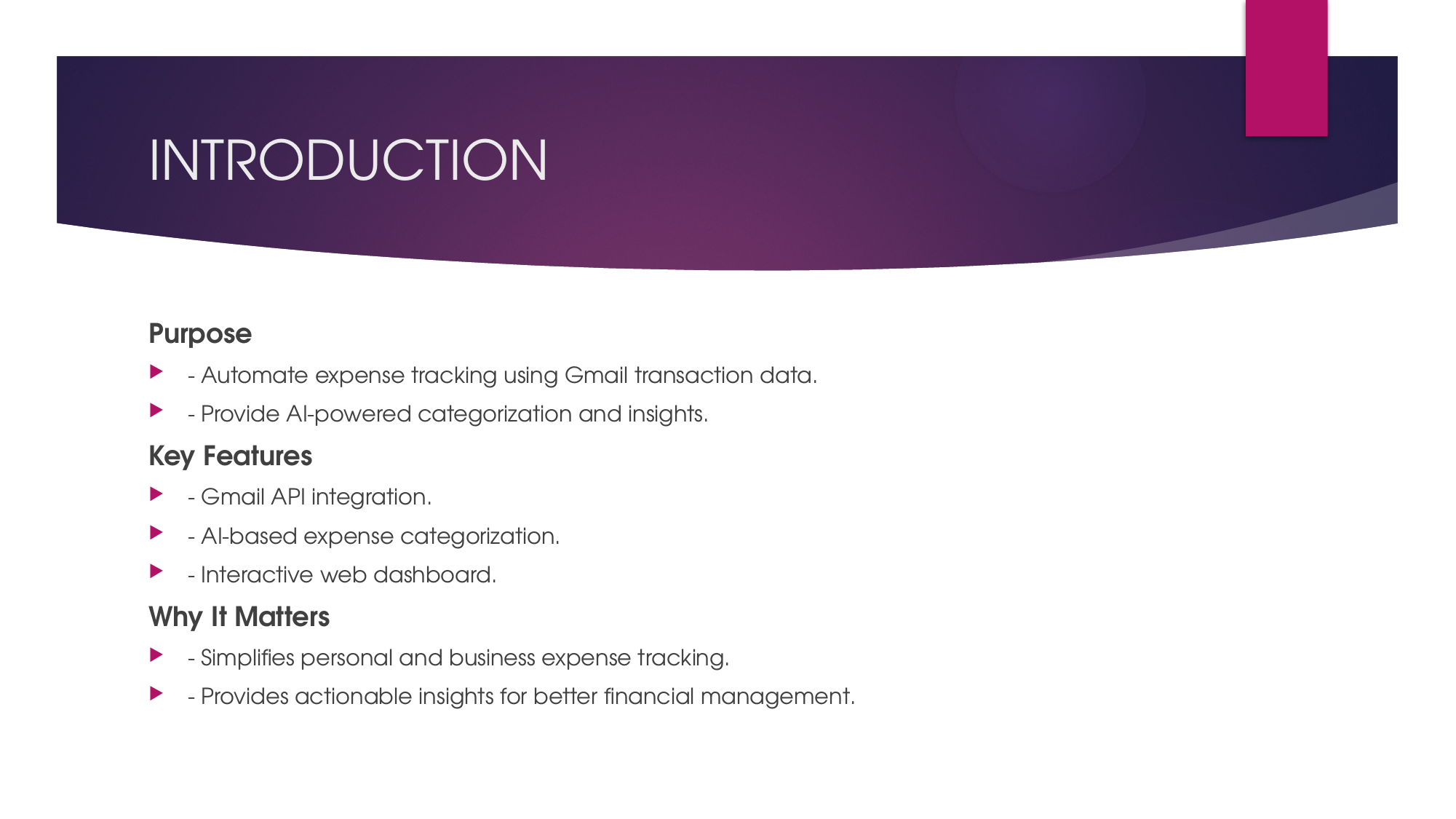

# INTRODUCTION
Purpose
- Automate expense tracking using Gmail transaction data.
- Provide AI-powered categorization and insights.
Key Features
- Gmail API integration.
- AI-based expense categorization.
- Interactive web dashboard.
Why It Matters
- Simplifies personal and business expense tracking.
- Provides actionable insights for better financial management.